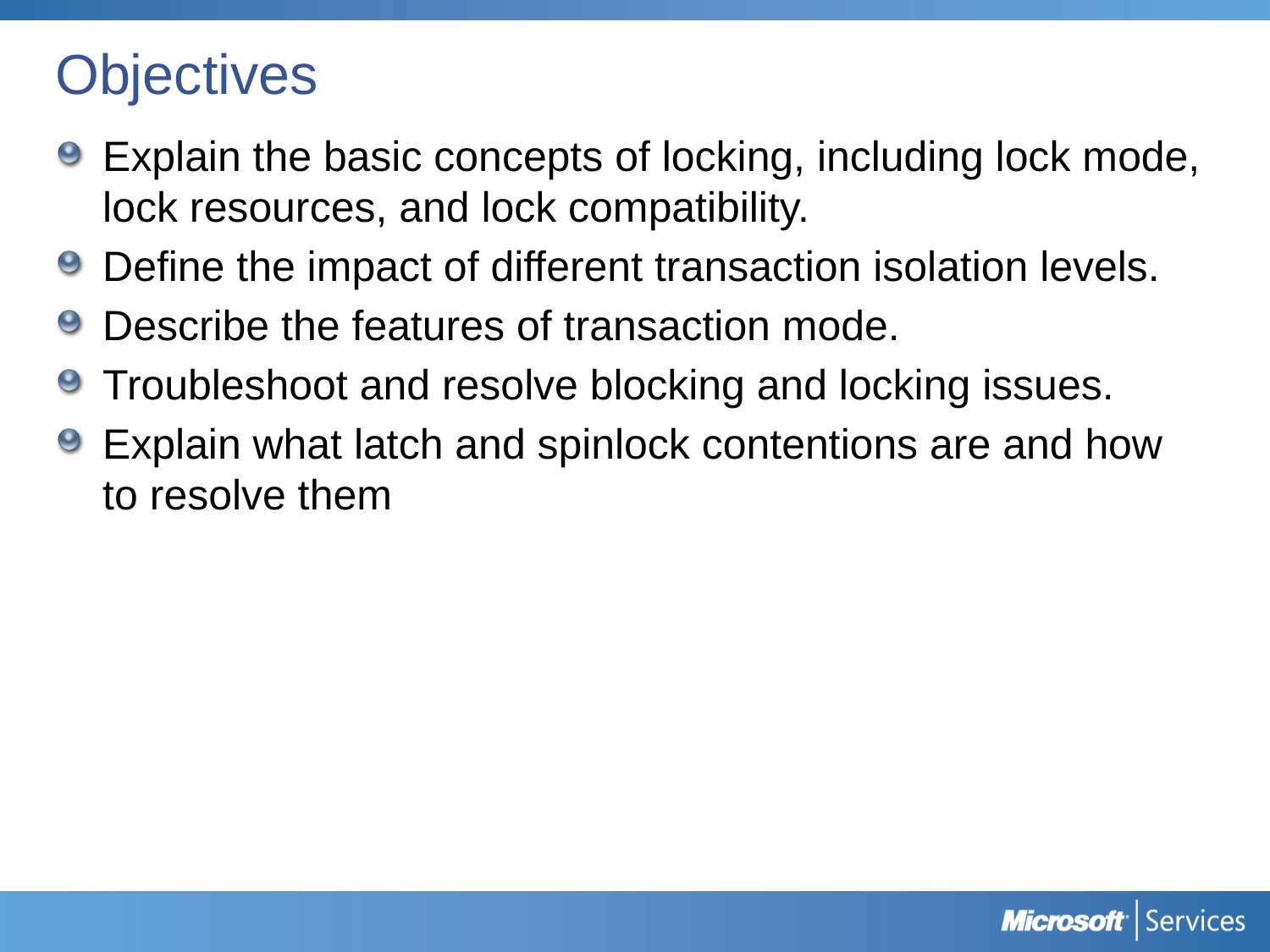

# Objectives
Explain the basic concepts of locking, including lock mode, lock resources, and lock compatibility.
Define the impact of different transaction isolation levels.
Describe the features of transaction mode.
Troubleshoot and resolve blocking and locking issues.
Explain what latch and spinlock contentions are and how to resolve them